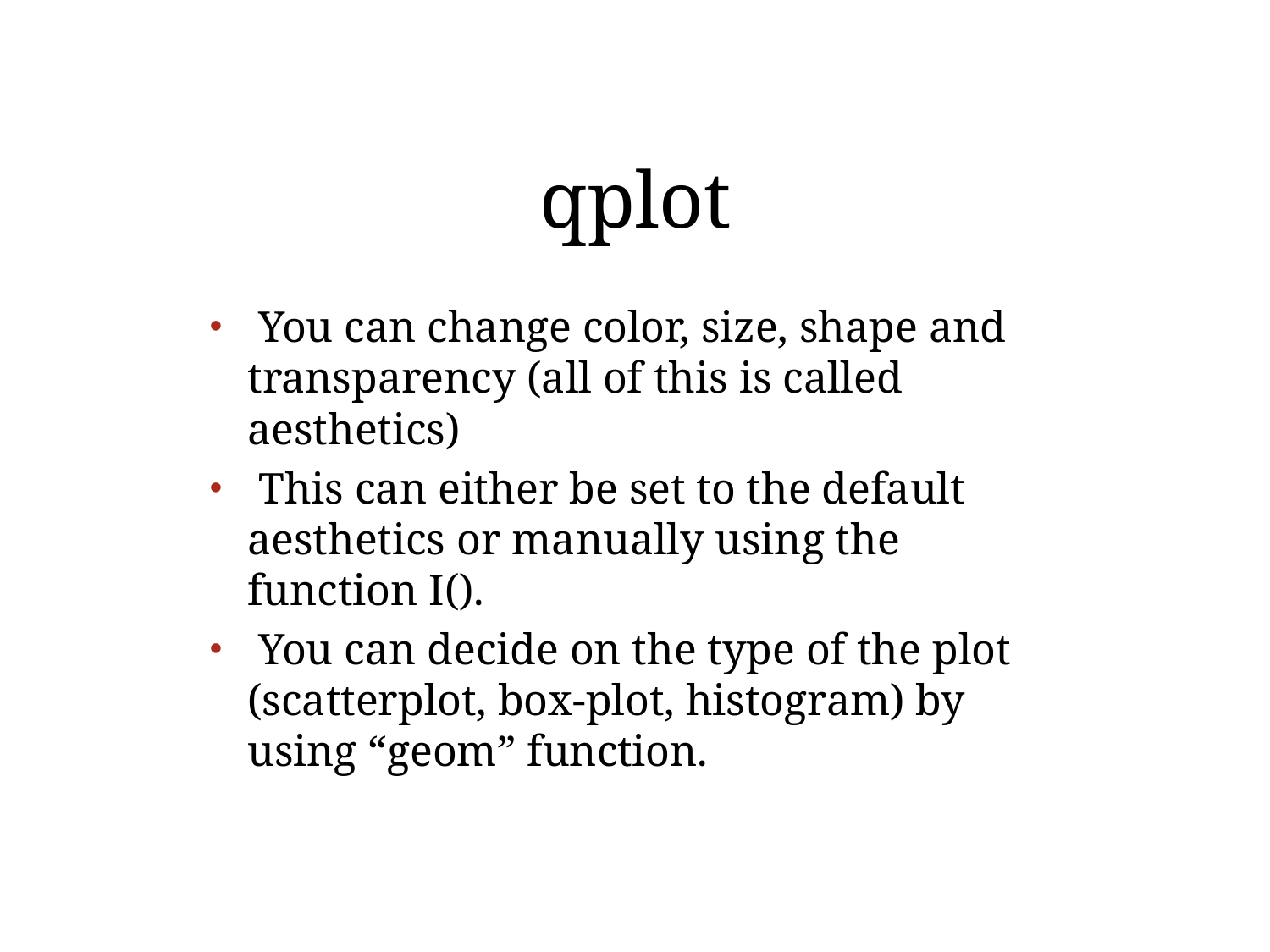

# qplot
 You can change color, size, shape and transparency (all of this is called aesthetics)
 This can either be set to the default aesthetics or manually using the function I().
 You can decide on the type of the plot (scatterplot, box-plot, histogram) by using “geom” function.